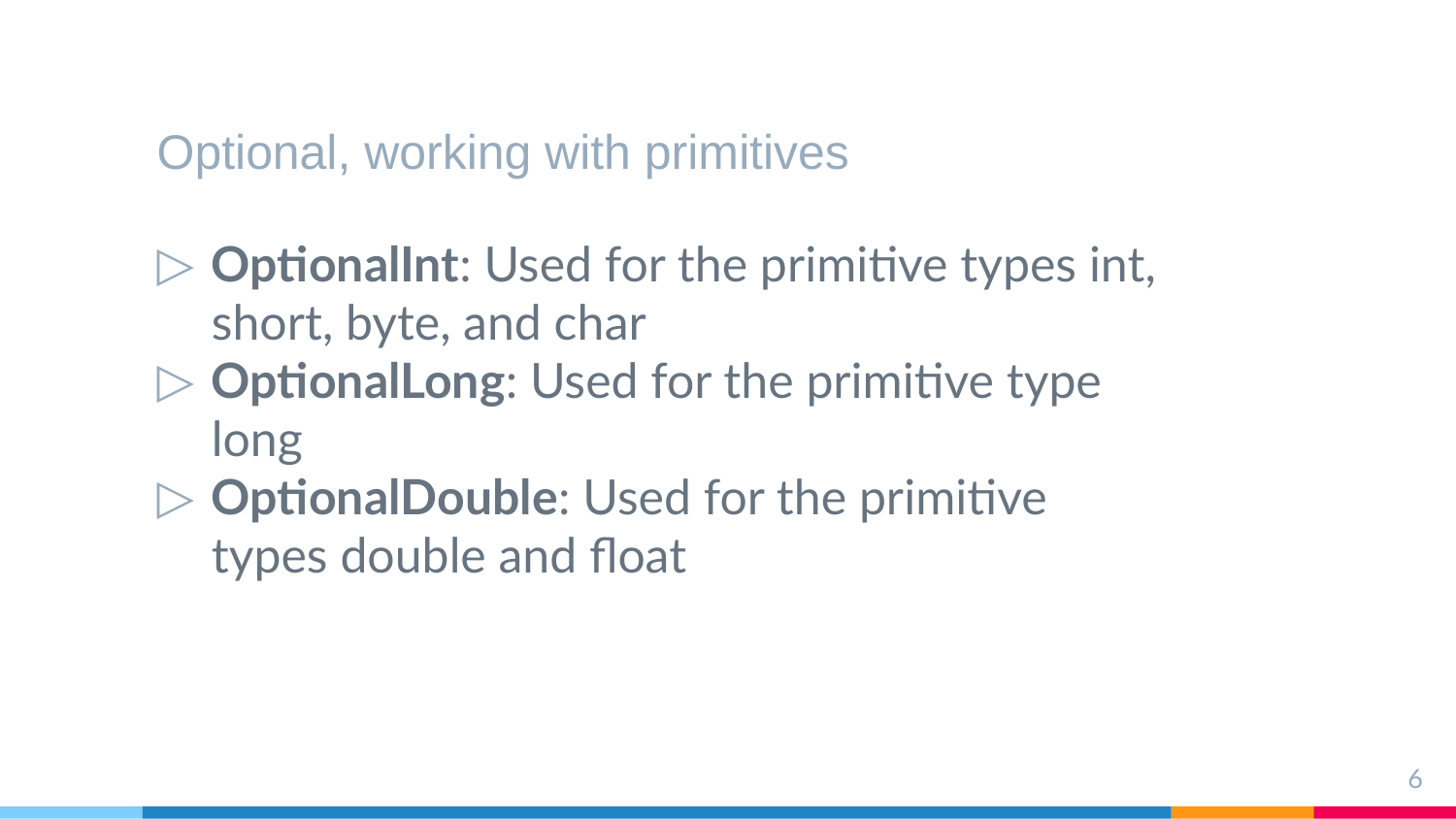

# Optional, working with primitives
OptionalInt: Used for the primitive types int, short, byte, and char
OptionalLong: Used for the primitive type long
OptionalDouble: Used for the primitive types double and float
6